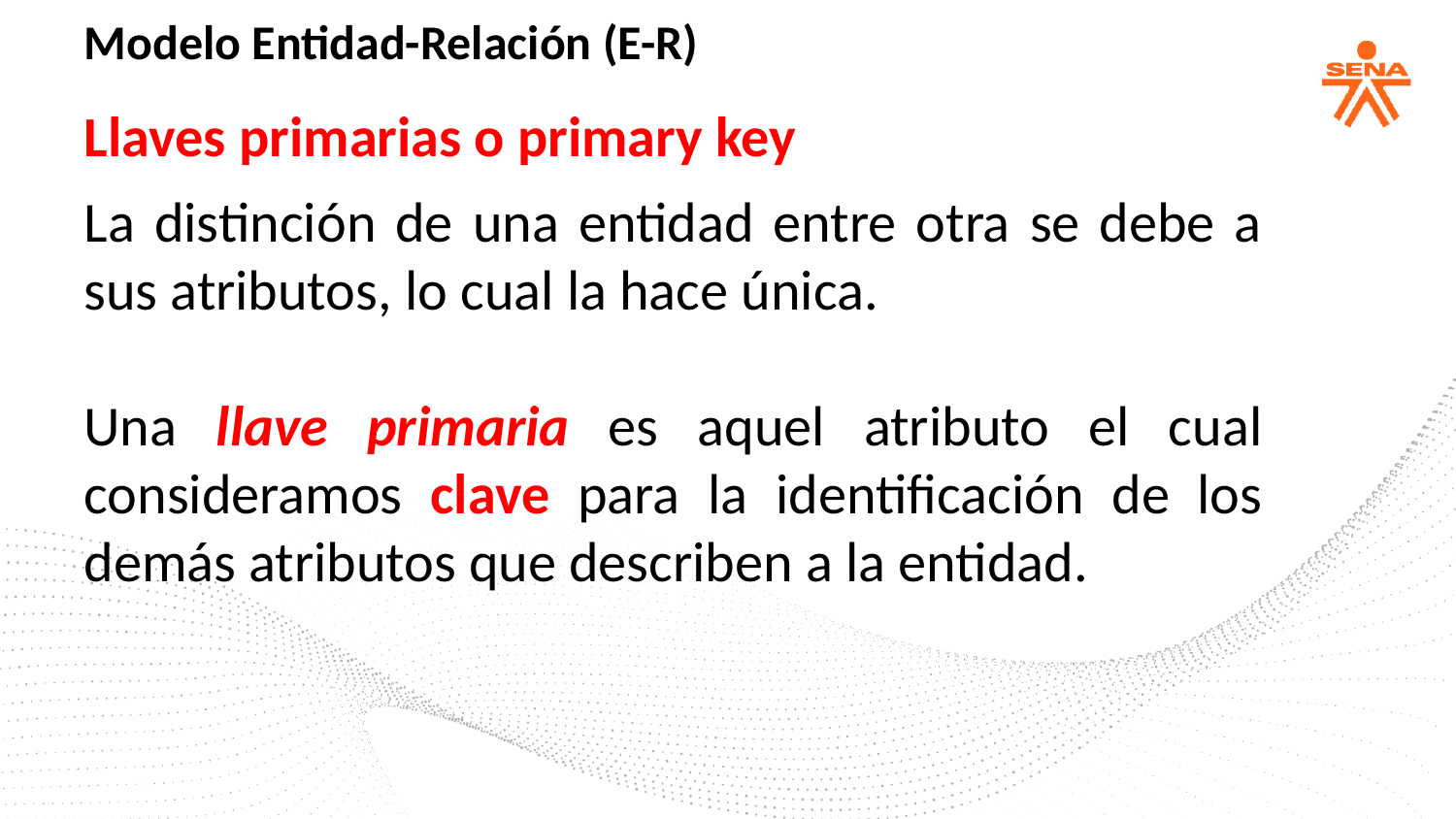

Modelo Entidad-Relación (E-R)
Llaves primarias o primary key
La distinción de una entidad entre otra se debe a sus atributos, lo cual la hace única.

Una llave primaria es aquel atributo el cual consideramos clave para la identificación de los demás atributos que describen a la entidad.